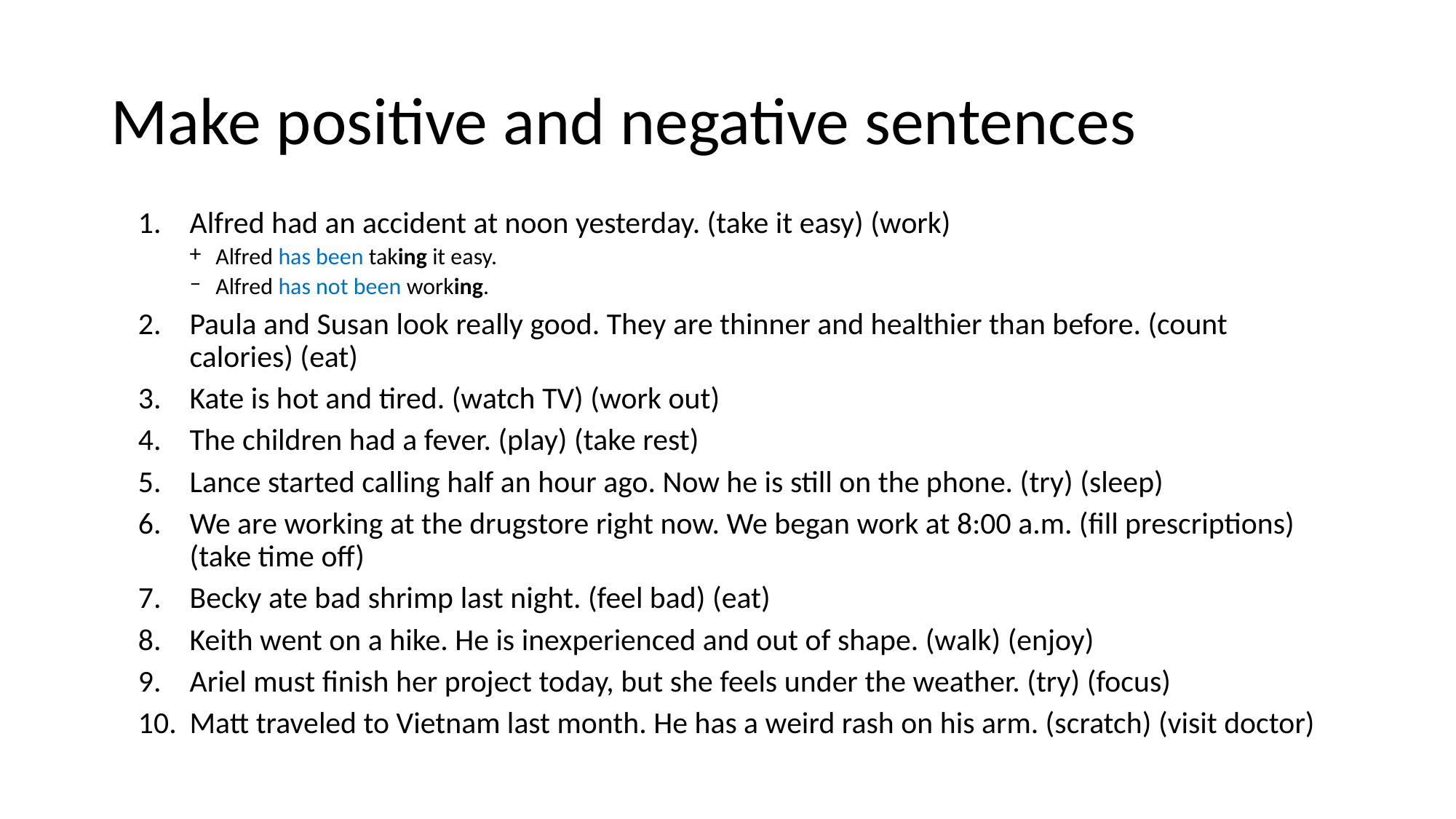

# Make positive and negative sentences
Alfred had an accident at noon yesterday. (take it easy) (work)
Alfred has been taking it easy.
Alfred has not been working.
Paula and Susan look really good. They are thinner and healthier than before. (count calories) (eat)
Kate is hot and tired. (watch TV) (work out)
The children had a fever. (play) (take rest)
Lance started calling half an hour ago. Now he is still on the phone. (try) (sleep)
We are working at the drugstore right now. We began work at 8:00 a.m. (fill prescriptions) (take time off)
Becky ate bad shrimp last night. (feel bad) (eat)
Keith went on a hike. He is inexperienced and out of shape. (walk) (enjoy)
Ariel must finish her project today, but she feels under the weather. (try) (focus)
Matt traveled to Vietnam last month. He has a weird rash on his arm. (scratch) (visit doctor)